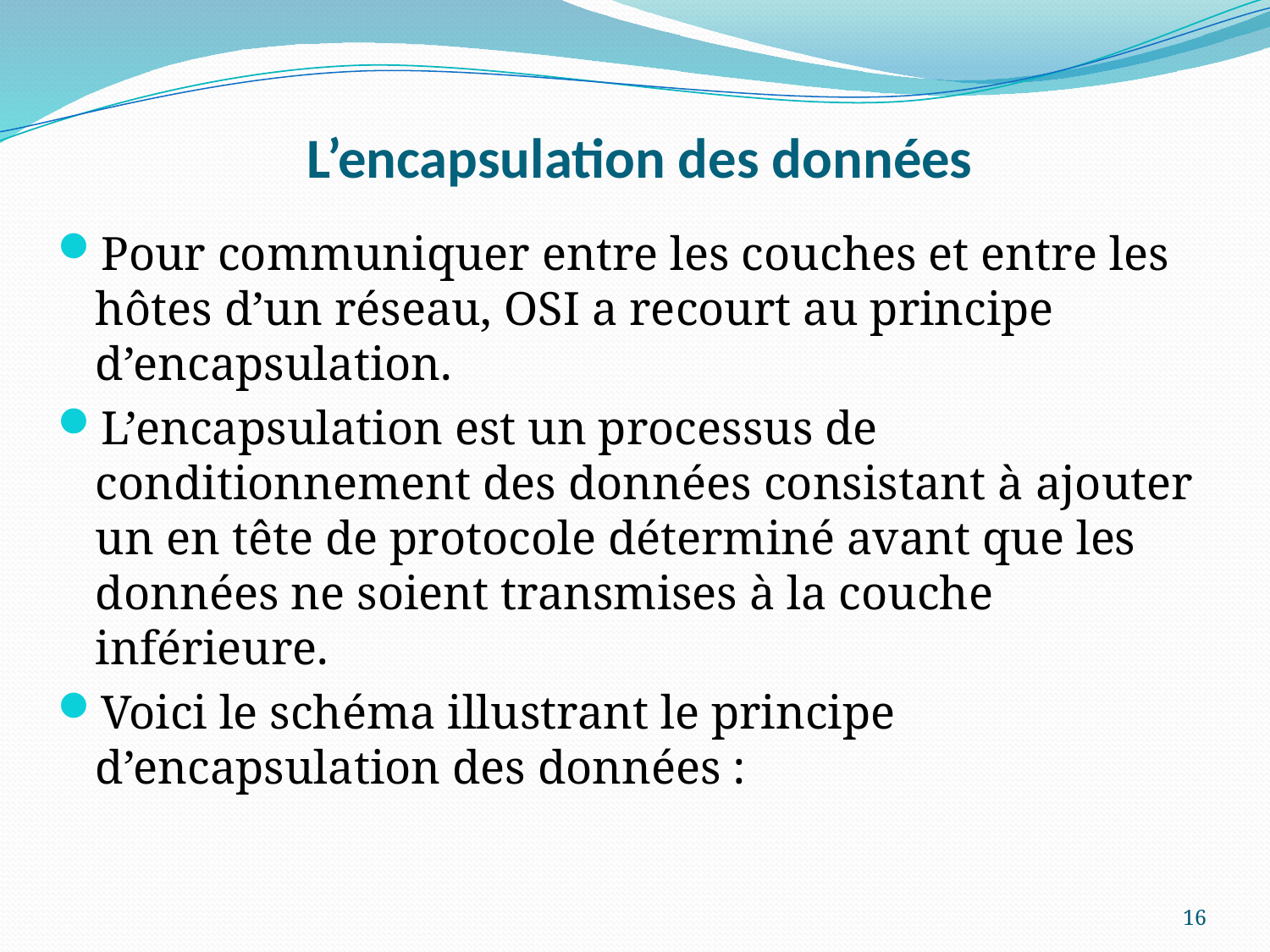

# L’encapsulation des données
Pour communiquer entre les couches et entre les hôtes d’un réseau, OSI a recourt au principe d’encapsulation.
L’encapsulation est un processus de conditionnement des données consistant à ajouter un en tête de protocole déterminé avant que les données ne soient transmises à la couche inférieure.
Voici le schéma illustrant le principe d’encapsulation des données :

16